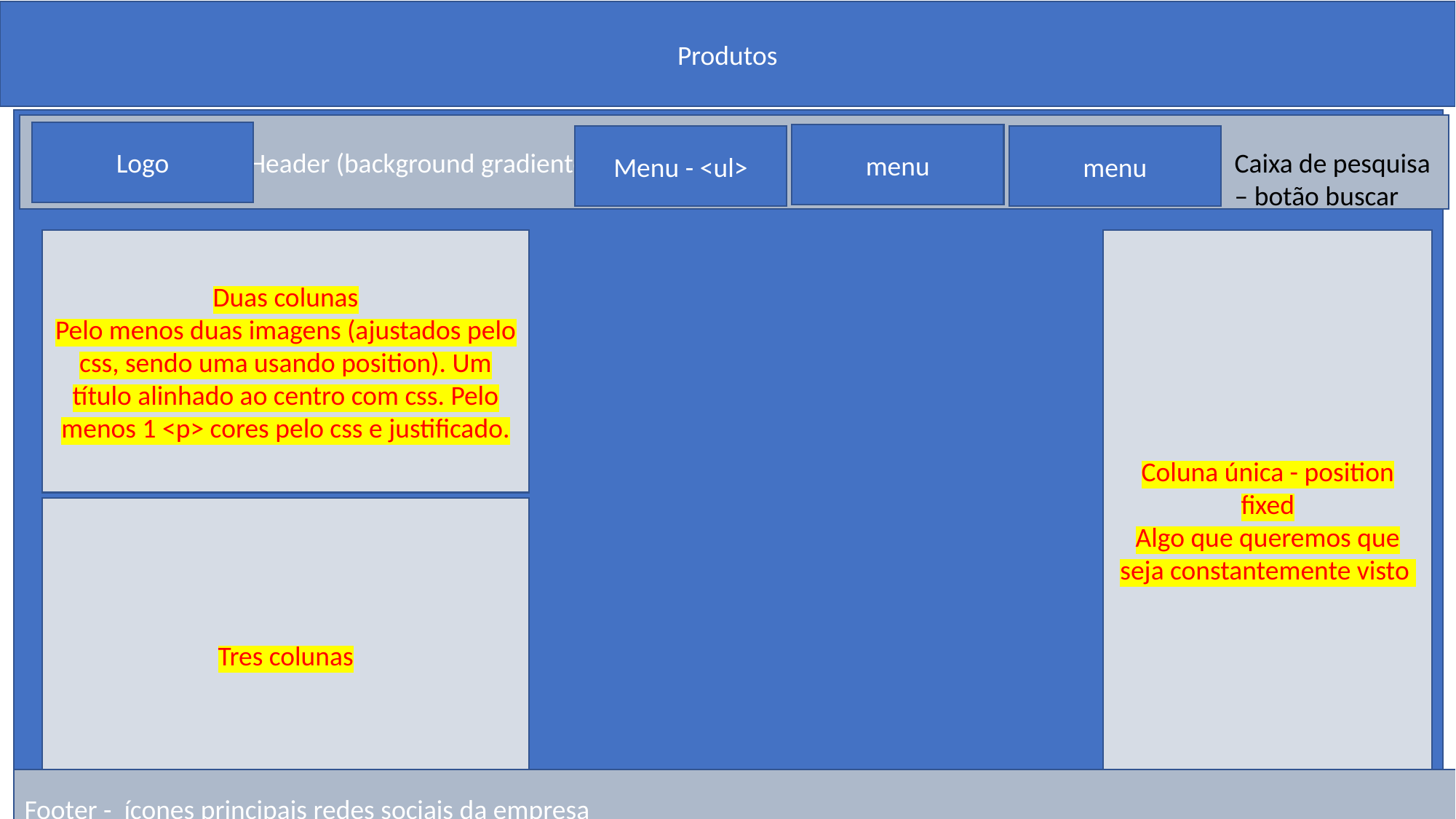

Produtos

		Header (background gradiente)
Logo
menu
Menu - <ul>
menu
Caixa de pesquisa – botão buscar
Duas colunas
Pelo menos duas imagens (ajustados pelo css, sendo uma usando position). Um título alinhado ao centro com css. Pelo menos 1 <p> cores pelo css e justificado.
Coluna única - position fixed
Algo que queremos que seja constantemente visto
Tres colunas
Footer -  ícones principais redes sociais da empresa